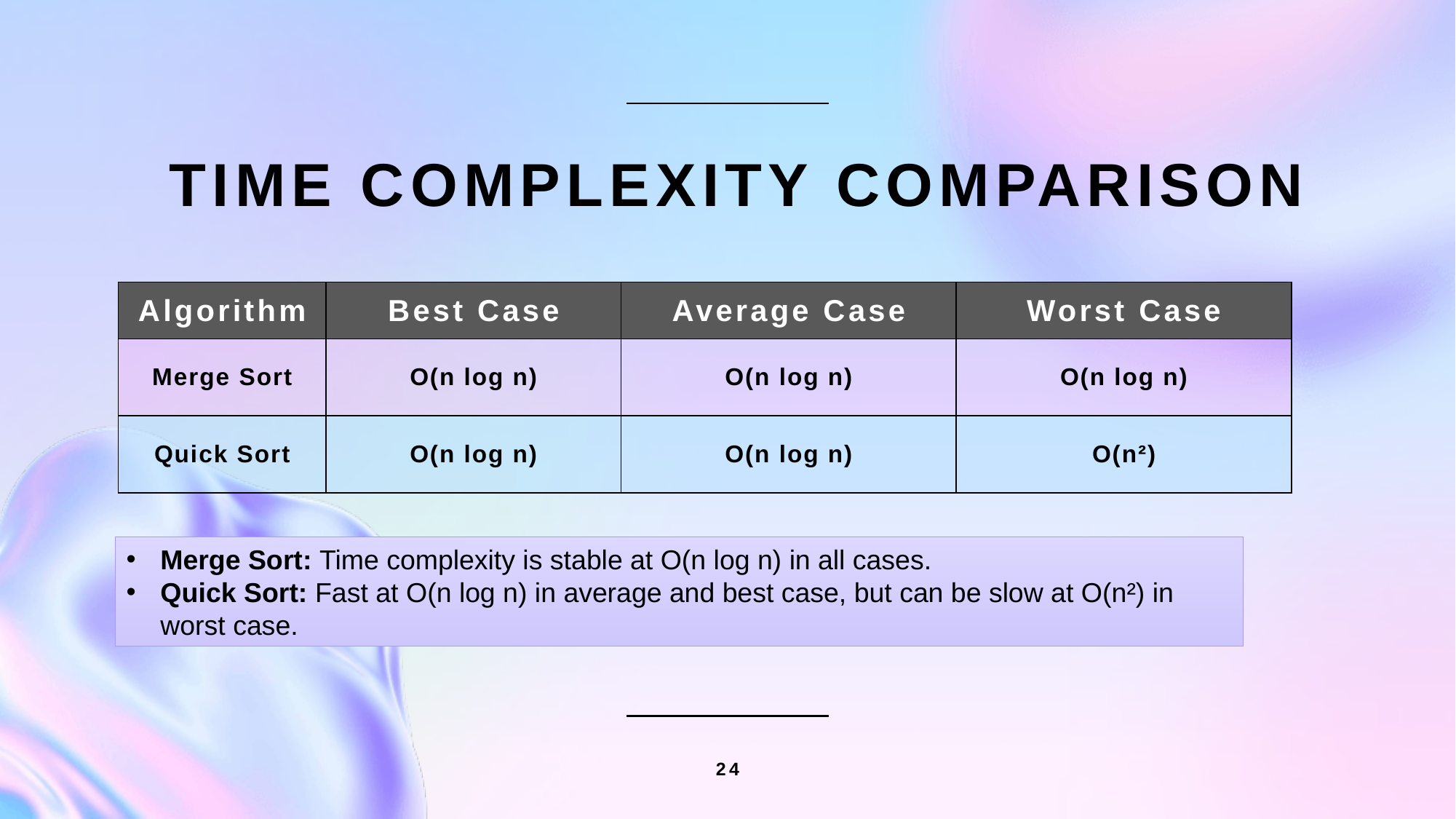

# Time Complexity Comparison
| Algorithm | Best Case | Average Case | Worst Case |
| --- | --- | --- | --- |
| Merge Sort | O(n log n) | O(n log n) | O(n log n) |
| Quick Sort | O(n log n) | O(n log n) | O(n²) |
Merge Sort: Time complexity is stable at O(n log n) in all cases.
Quick Sort: Fast at O(n log n) in average and best case, but can be slow at O(n²) in worst case.
24